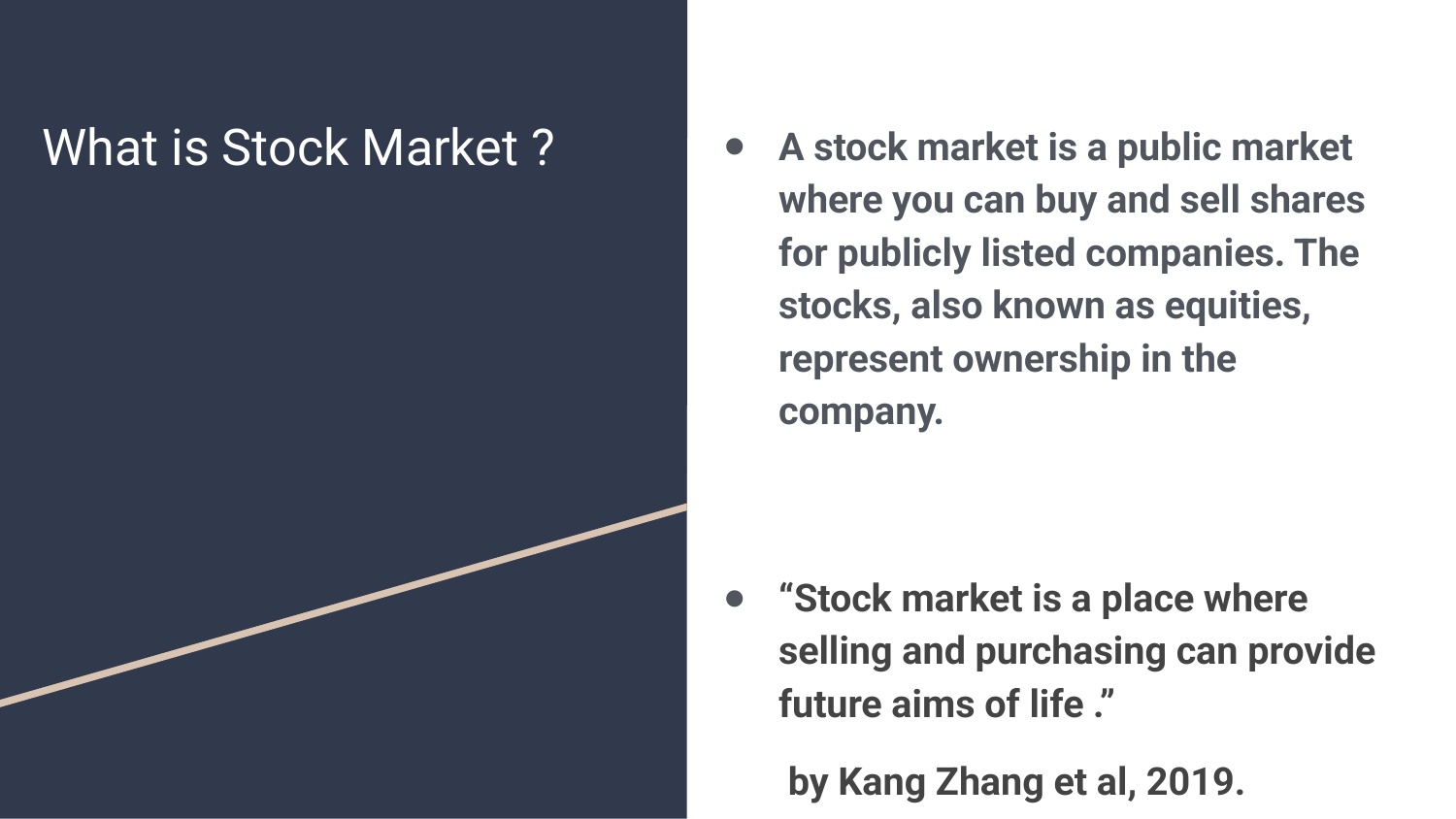

What is Stock Market ?
A stock market is a public market where you can buy and sell shares for publicly listed companies. The stocks, also known as equities, represent ownership in the company.

“Stock market is a place where selling and purchasing can provide future aims of life .”
 by Kang Zhang et al, 2019.